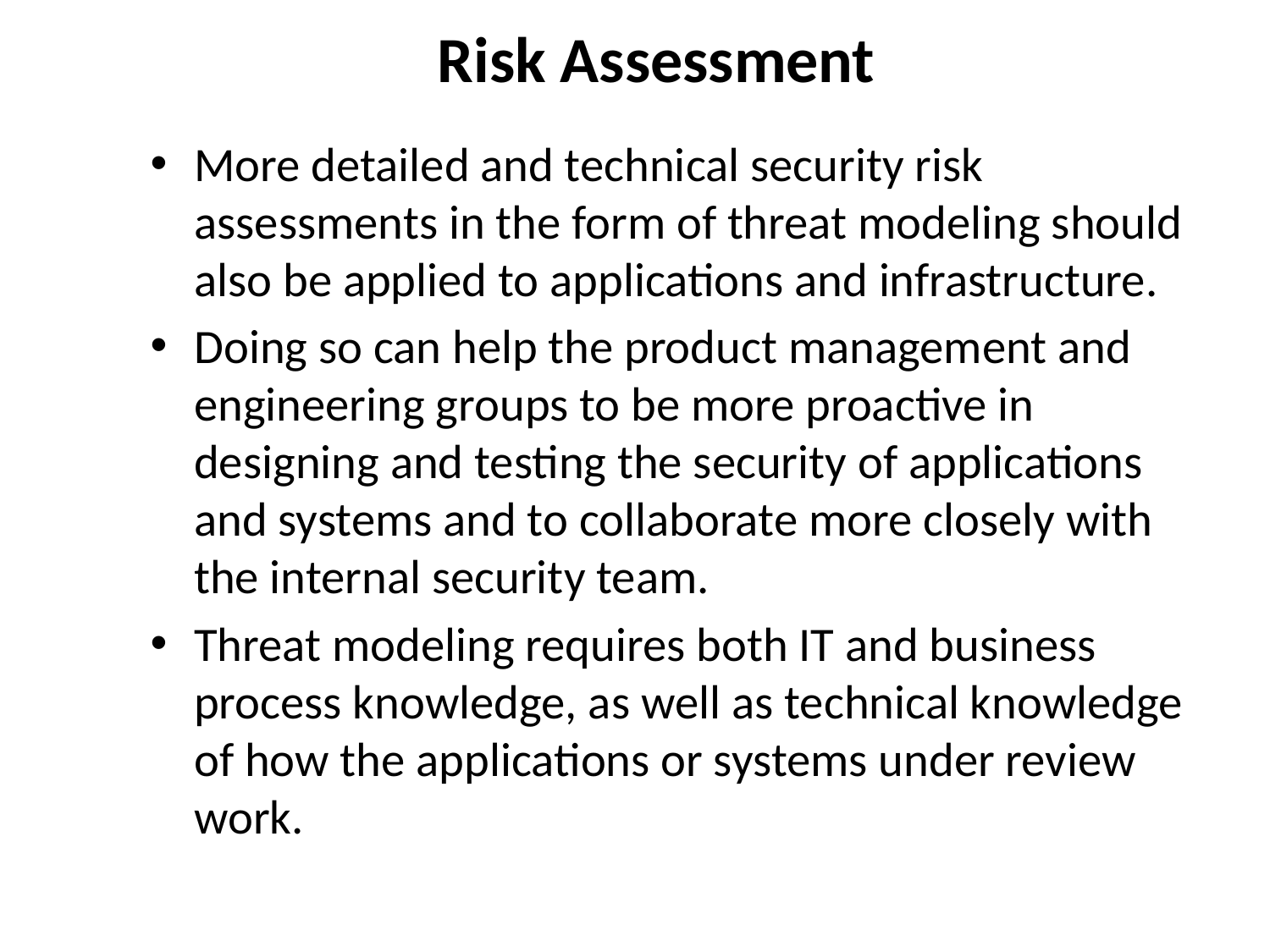

# Risk Assessment
More detailed and technical security risk assessments in the form of threat modeling should also be applied to applications and infrastructure.
Doing so can help the product management and engineering groups to be more proactive in designing and testing the security of applications and systems and to collaborate more closely with the internal security team.
Threat modeling requires both IT and business process knowledge, as well as technical knowledge of how the applications or systems under review work.